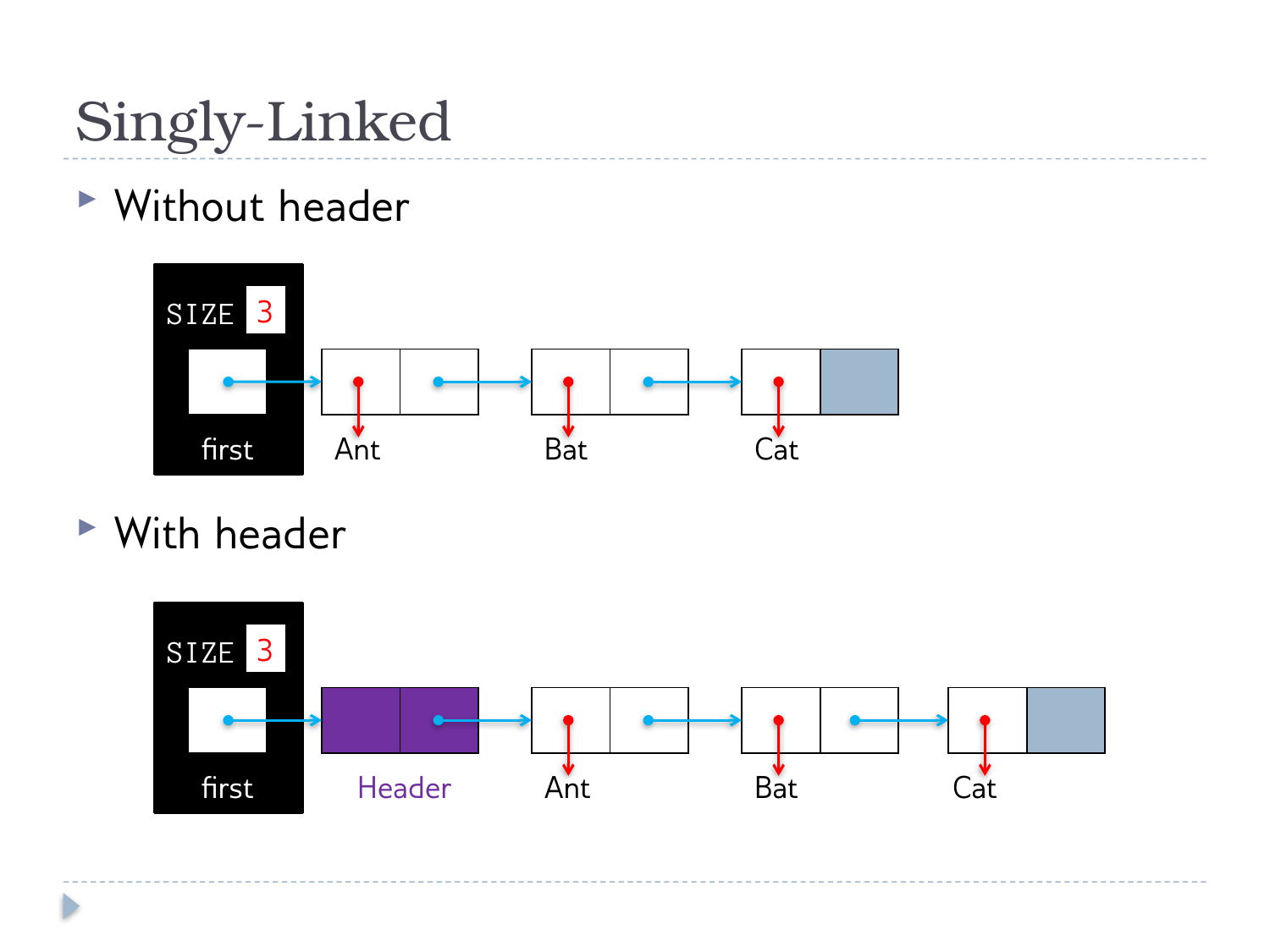

# Singly-Linked
Without header

With header
SIZE

3
|  |
| --- |
|  |  |
| --- | --- |
|  |  |
| --- | --- |
|  |  |
| --- | --- |
| first |
| --- |
| Ant |
| --- |
| Bat |
| --- |
| Cat |
| --- |
SIZE

3
3
|  |
| --- |
|  |  |
| --- | --- |
|  |  |
| --- | --- |
|  |  |
| --- | --- |
|  |
| --- |
|  |  |
| --- | --- |
| first |
| --- |
| Header |
| --- |
| Ant |
| --- |
| Bat |
| --- |
| Cat |
| --- |